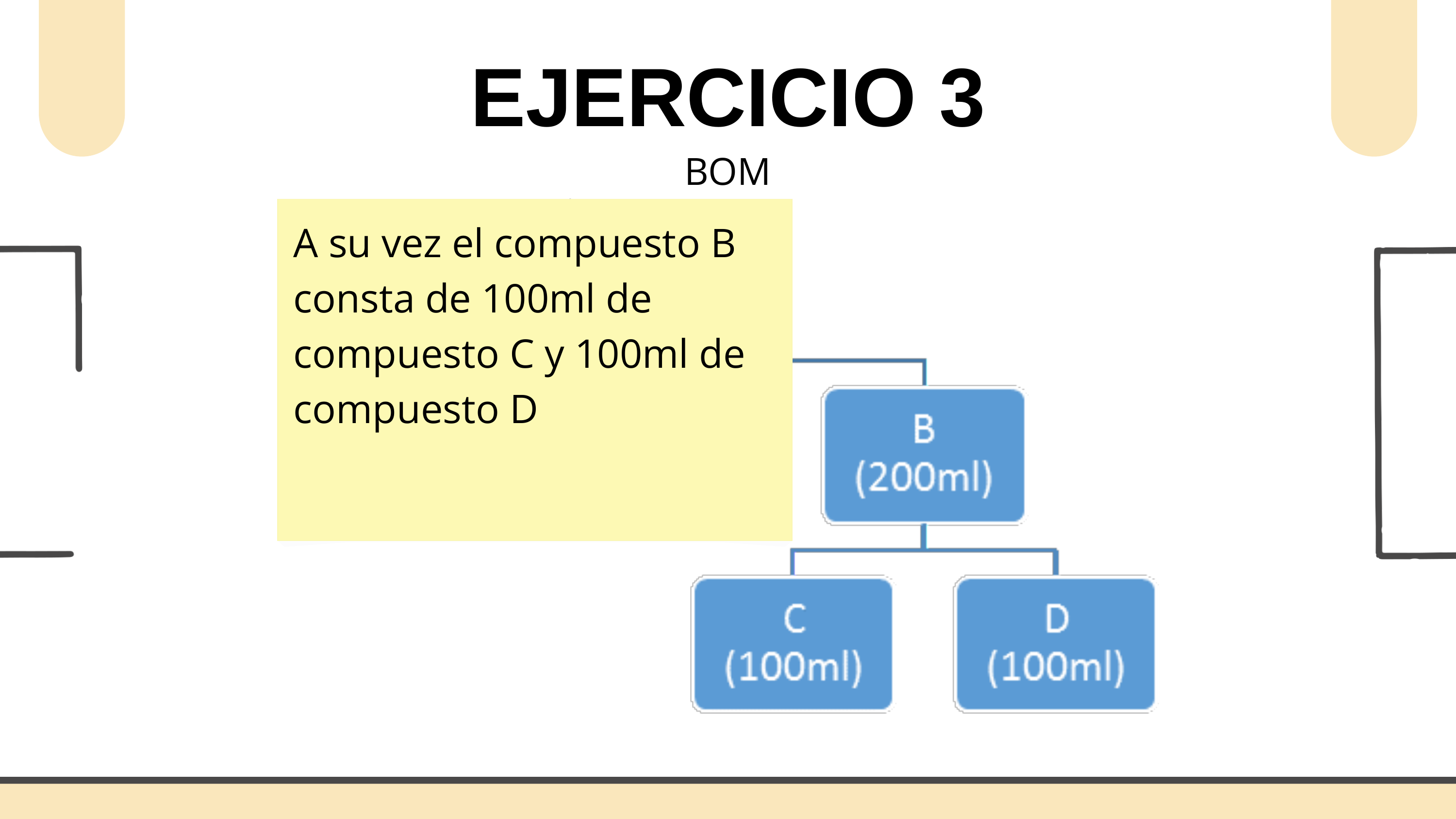

EJERCICIO 3
BOM

A su vez el compuesto B consta de 100ml de compuesto C y 100ml de compuesto D